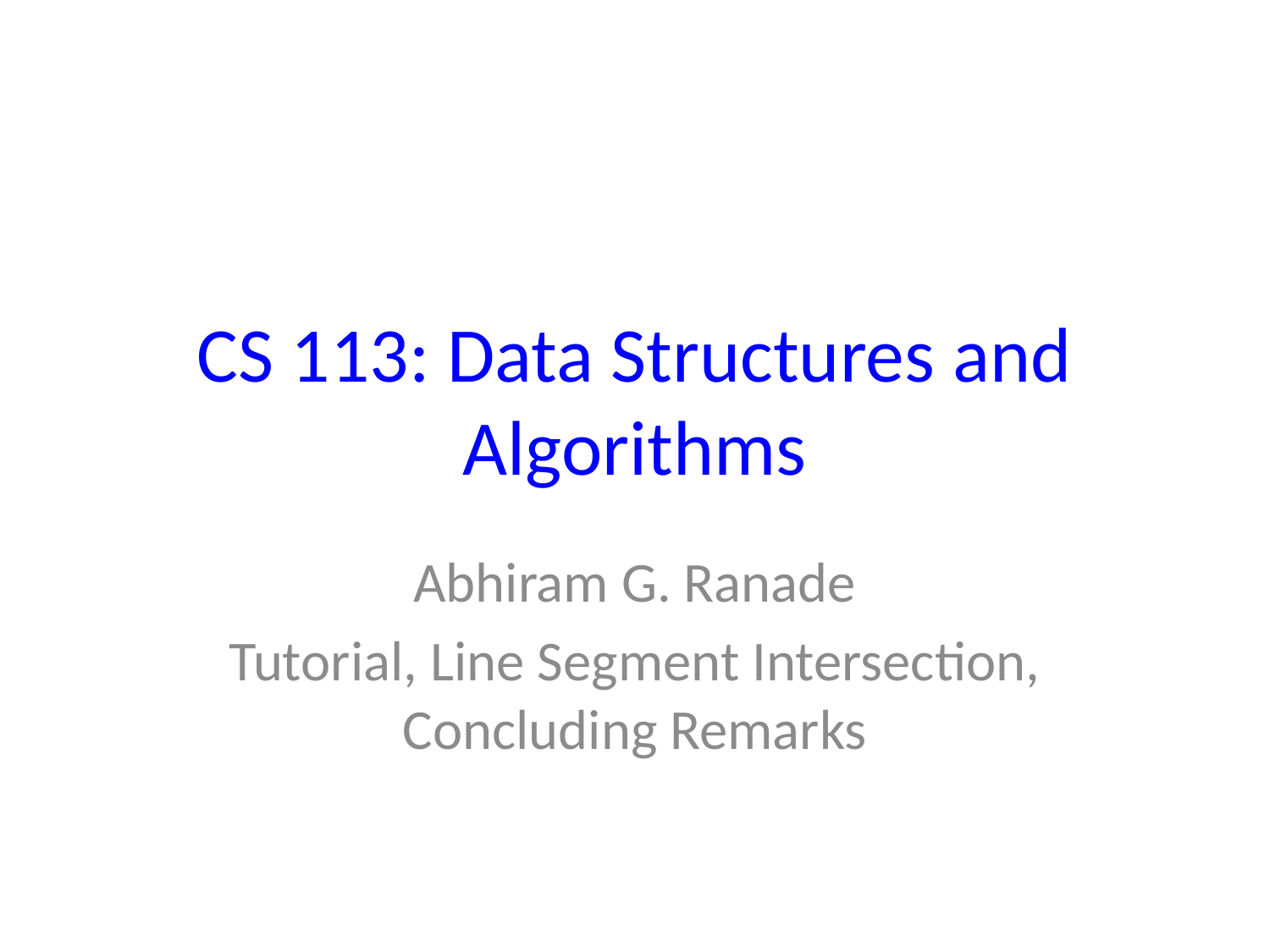

# CS 113: Data Structures and Algorithms
Abhiram G. Ranade
Tutorial, Line Segment Intersection, Concluding Remarks